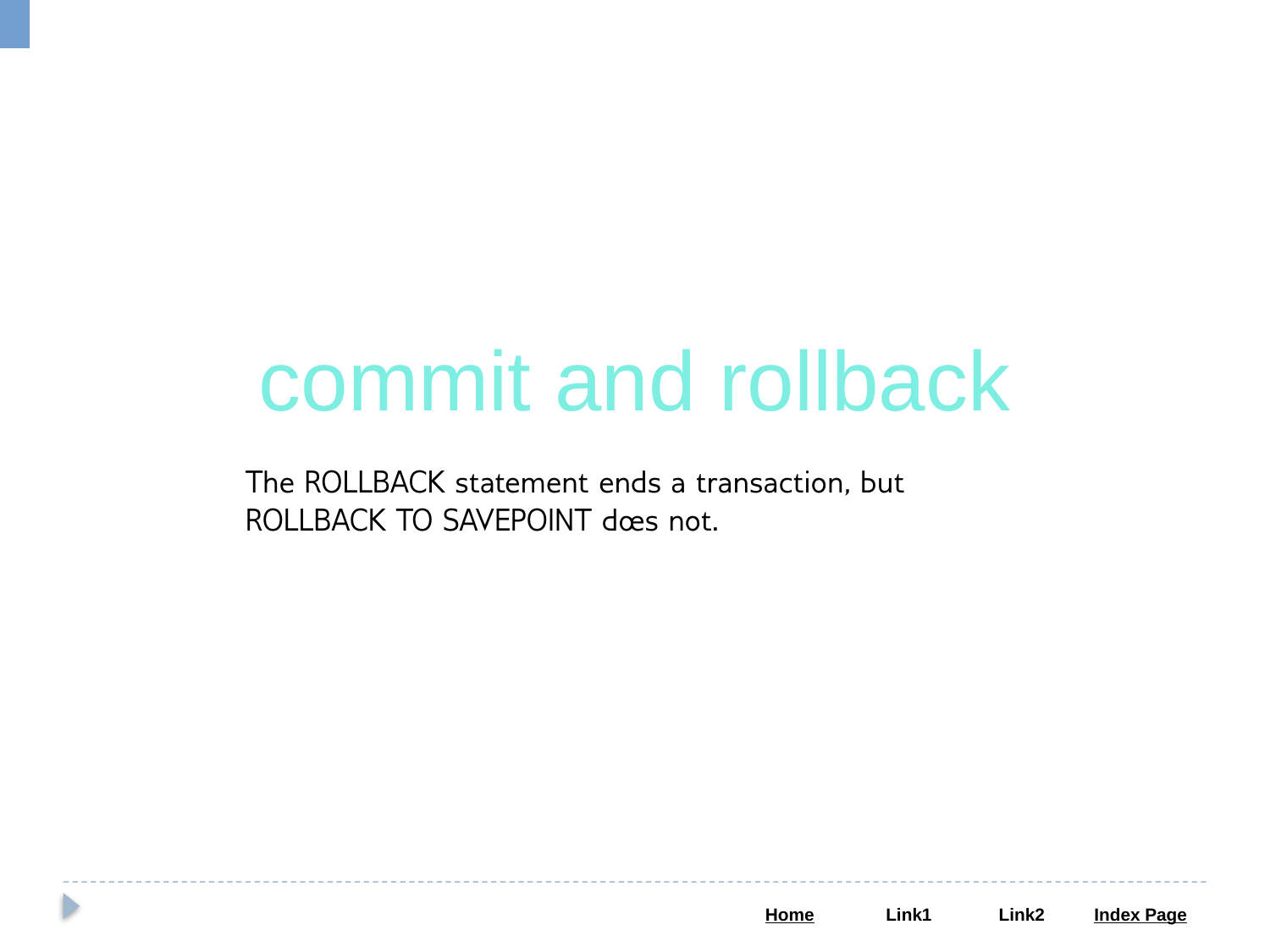

commit and rollback
The ROLLBACK statement ends a transaction, but ROLLBACK TO SAVEPOINT does not.